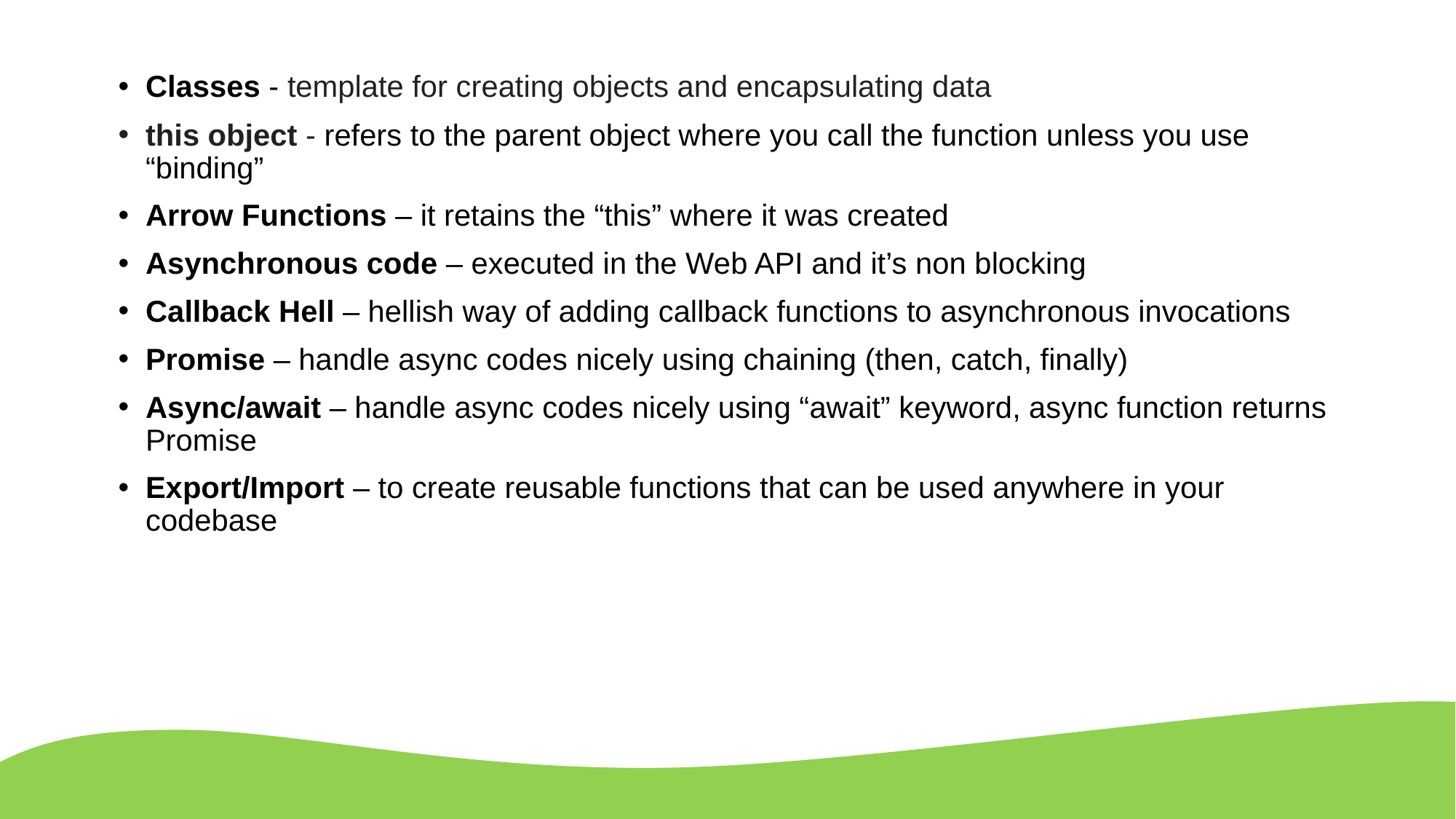

Classes - template for creating objects and encapsulating data
this object - refers to the parent object where you call the function unless you use “binding”
Arrow Functions – it retains the “this” where it was created
Asynchronous code – executed in the Web API and it’s non blocking
Callback Hell – hellish way of adding callback functions to asynchronous invocations
Promise – handle async codes nicely using chaining (then, catch, finally)
Async/await – handle async codes nicely using “await” keyword, async function returns Promise
Export/Import – to create reusable functions that can be used anywhere in your codebase